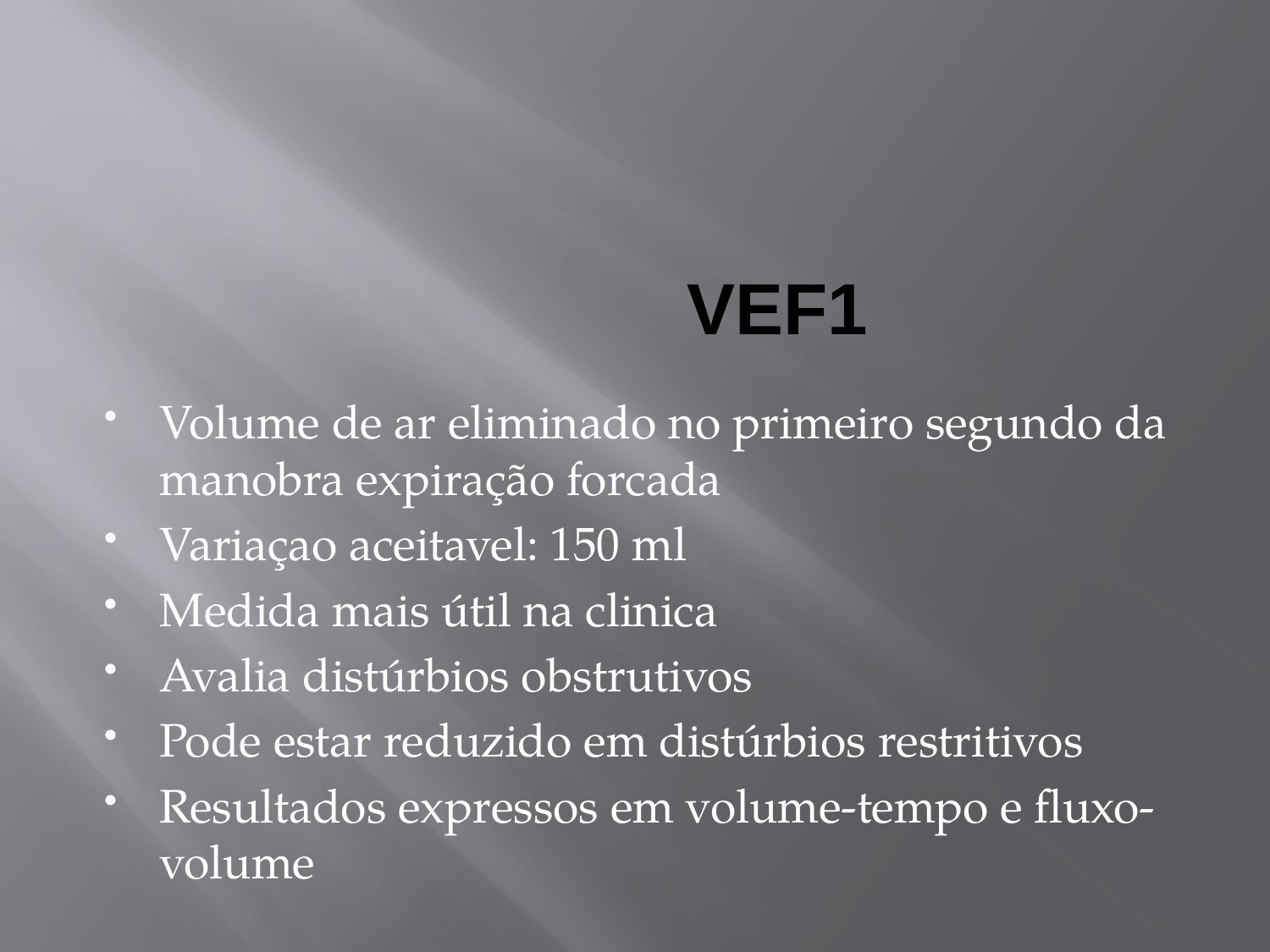

# VEF1
Volume de ar eliminado no primeiro segundo da manobra expiração forcada
Variaçao aceitavel: 150 ml
Medida mais útil na clinica
Avalia distúrbios obstrutivos
Pode estar reduzido em distúrbios restritivos
Resultados expressos em volume-tempo e fluxo-volume